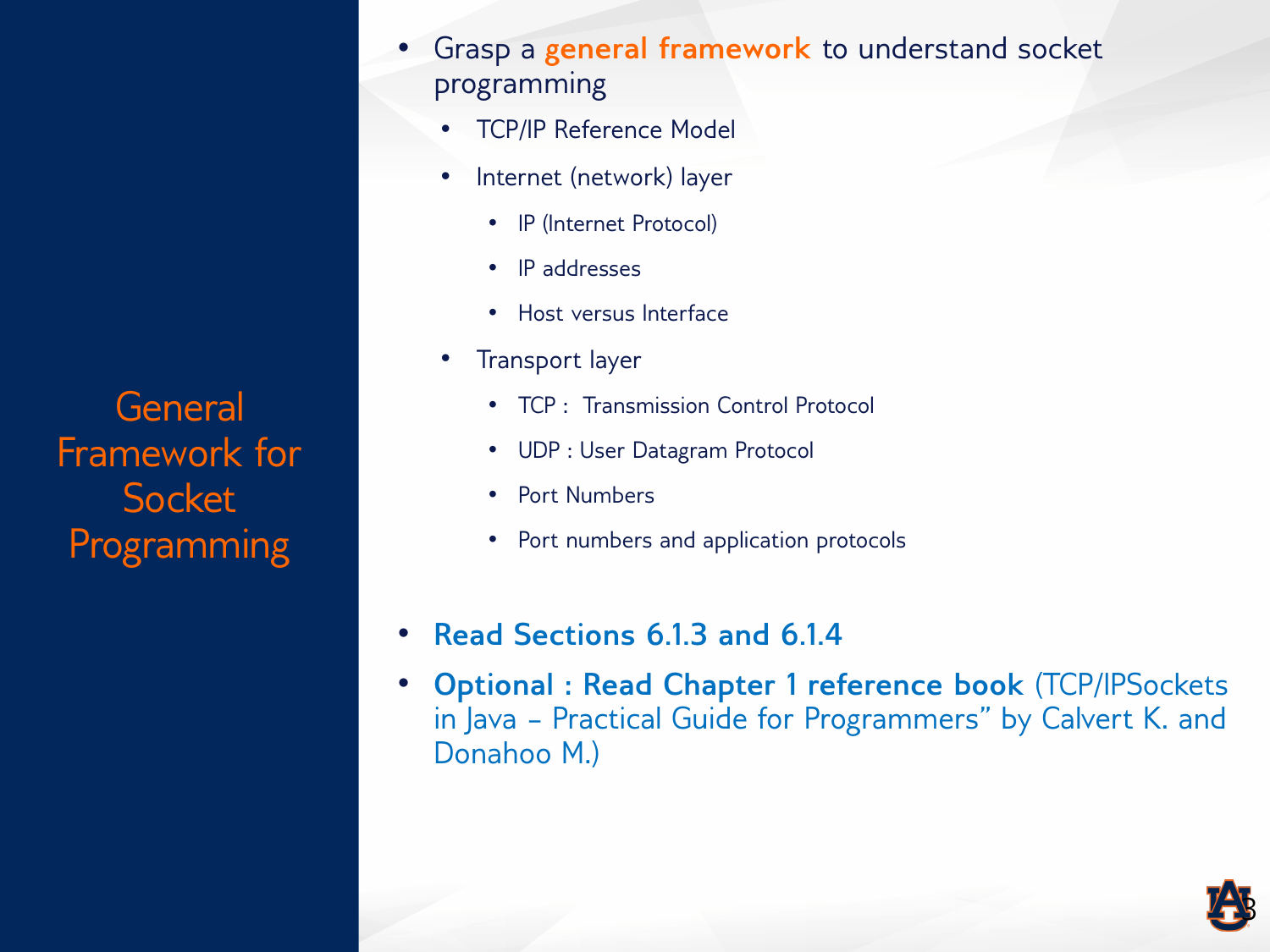

# General Framework for Socket Programming

Grasp a general framework to understand socket programming
TCP/IP Reference Model
Internet (network) layer
IP (Internet Protocol)
IP addresses
Host versus Interface
Transport layer
TCP :  Transmission Control Protocol
UDP : User Datagram Protocol
Port Numbers
Port numbers and application protocols

Read Sections 6.1.3 and 6.1.4
Optional : Read Chapter 1 reference book (TCP/IPSockets in Java – Practical Guide for Programmers” by Calvert K. and Donahoo M.)

3